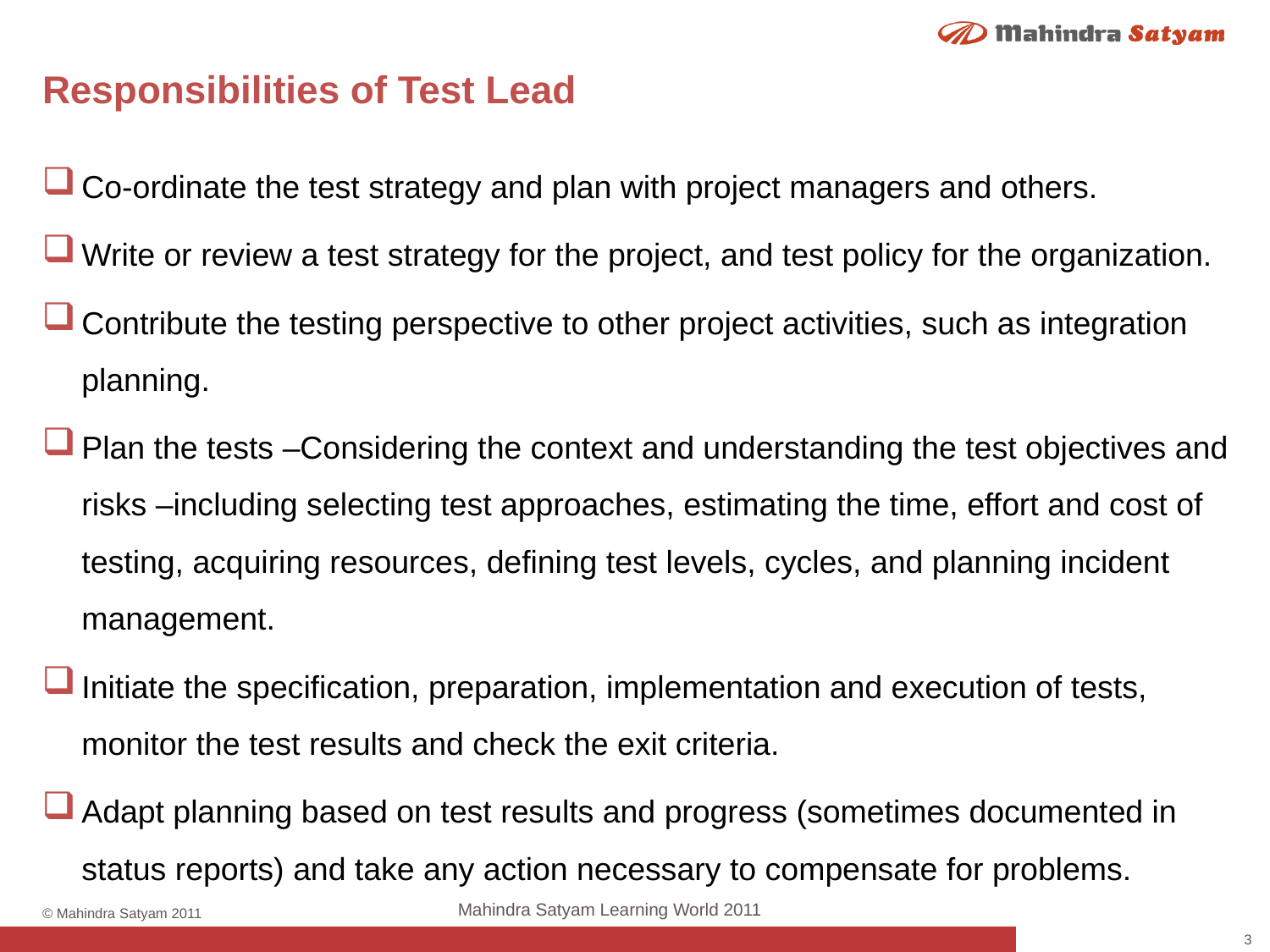

# Responsibilities of Test Lead
Co-ordinate the test strategy and plan with project managers and others.
Write or review a test strategy for the project, and test policy for the organization.
Contribute the testing perspective to other project activities, such as integration planning.
Plan the tests –Considering the context and understanding the test objectives and risks –including selecting test approaches, estimating the time, effort and cost of testing, acquiring resources, defining test levels, cycles, and planning incident management.
Initiate the specification, preparation, implementation and execution of tests, monitor the test results and check the exit criteria.
Adapt planning based on test results and progress (sometimes documented in status reports) and take any action necessary to compensate for problems.